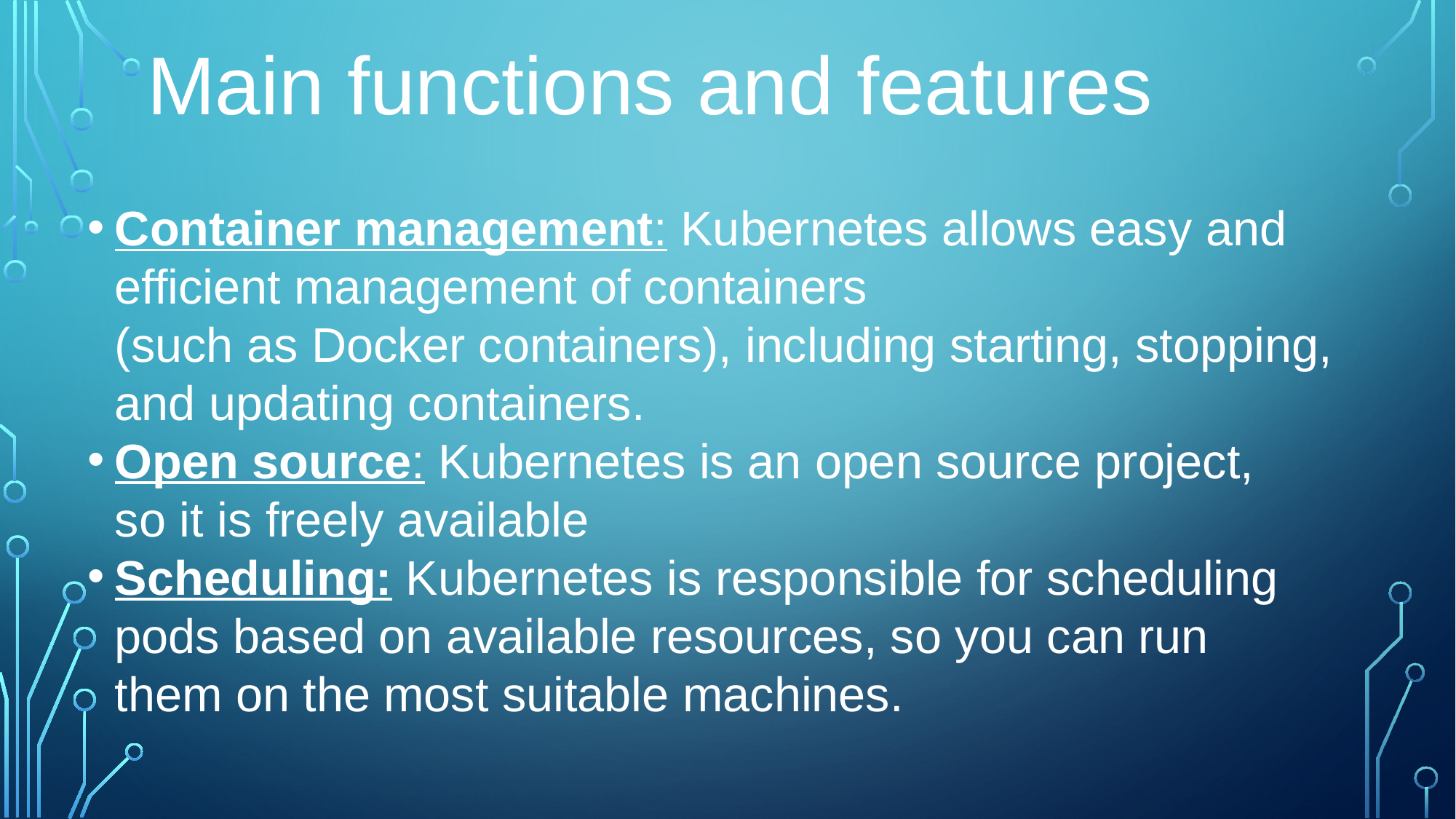

# Main functions and features
Container management: Kubernetes allows easy and
efficient management of containers
(such as Docker containers), including starting, stopping,
and updating containers.
Open source: Kubernetes is an open source project,
so it is freely available
Scheduling: Kubernetes is responsible for scheduling
pods based on available resources, so you can run
them on the most suitable machines.